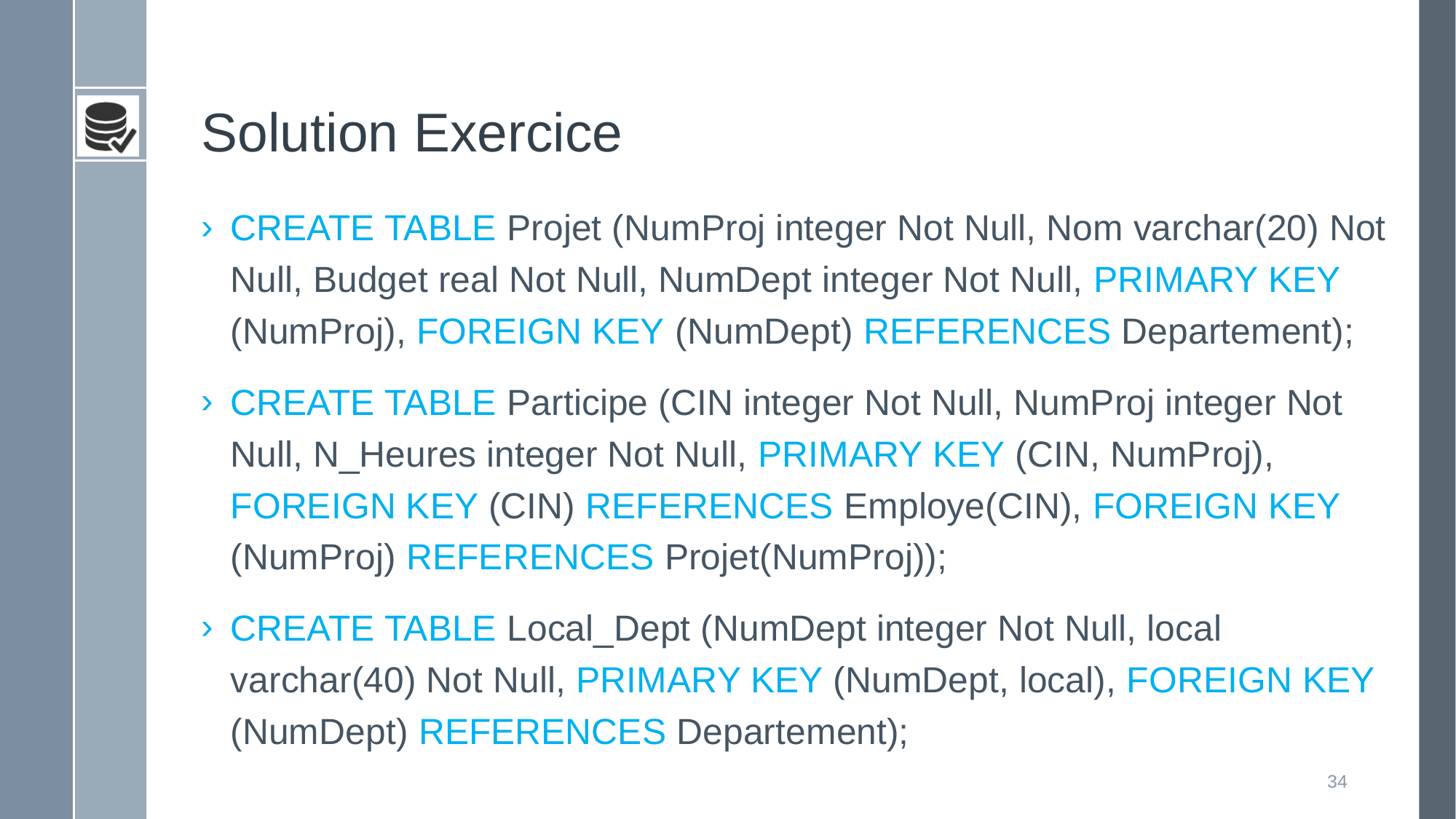

# Solution Exercice
CREATE TABLE Projet (NumProj integer Not Null, Nom varchar(20) Not Null, Budget real Not Null, NumDept integer Not Null, PRIMARY KEY (NumProj), FOREIGN KEY (NumDept) REFERENCES Departement);
CREATE TABLE Participe (CIN integer Not Null, NumProj integer Not Null, N_Heures integer Not Null, PRIMARY KEY (CIN, NumProj), FOREIGN KEY (CIN) REFERENCES Employe(CIN), FOREIGN KEY (NumProj) REFERENCES Projet(NumProj));
CREATE TABLE Local_Dept (NumDept integer Not Null, local varchar(40) Not Null, PRIMARY KEY (NumDept, local), FOREIGN KEY (NumDept) REFERENCES Departement);
34